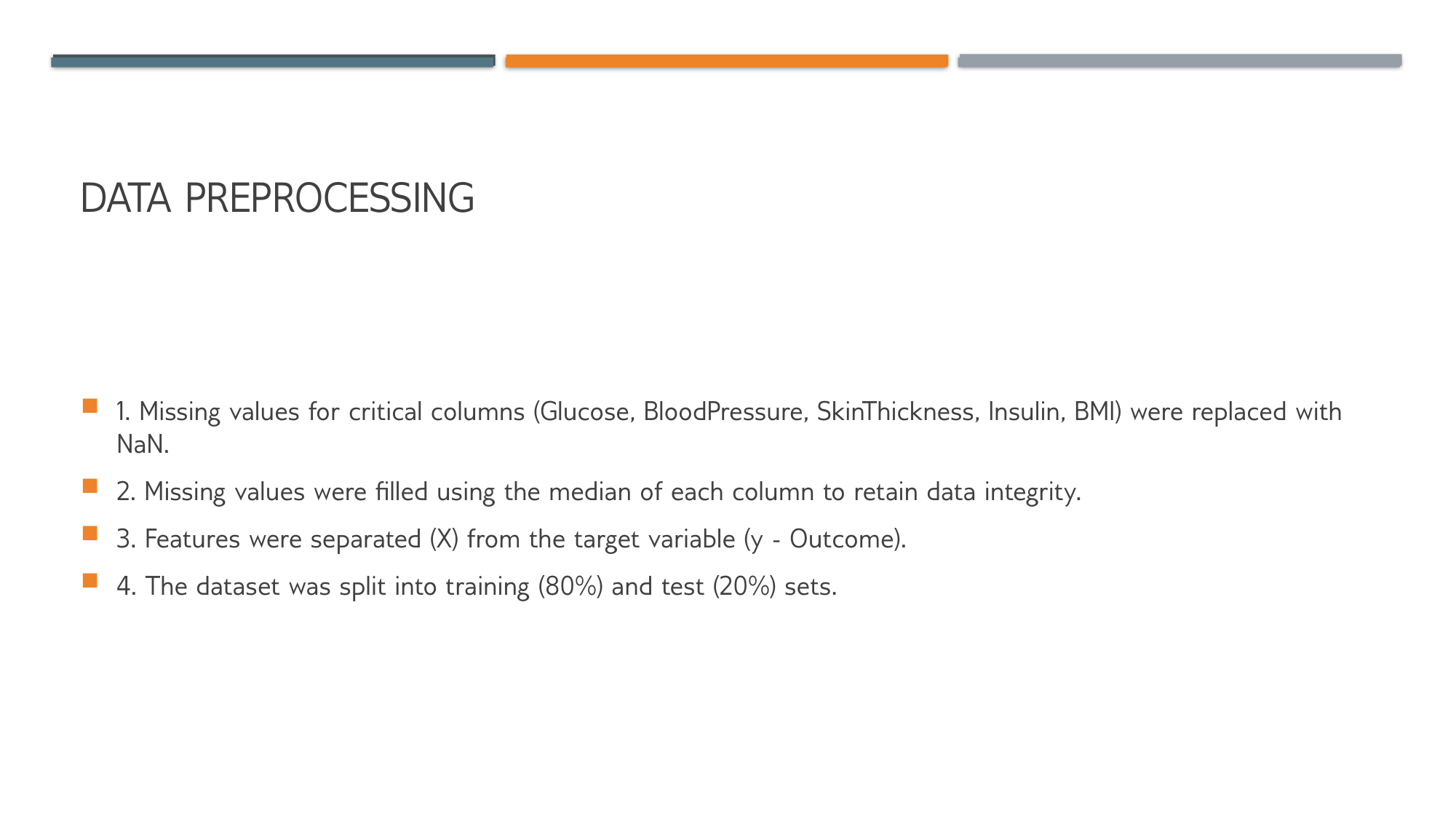

# Data Preprocessing
1. Missing values for critical columns (Glucose, BloodPressure, SkinThickness, Insulin, BMI) were replaced with NaN.
2. Missing values were filled using the median of each column to retain data integrity.
3. Features were separated (X) from the target variable (y - Outcome).
4. The dataset was split into training (80%) and test (20%) sets.